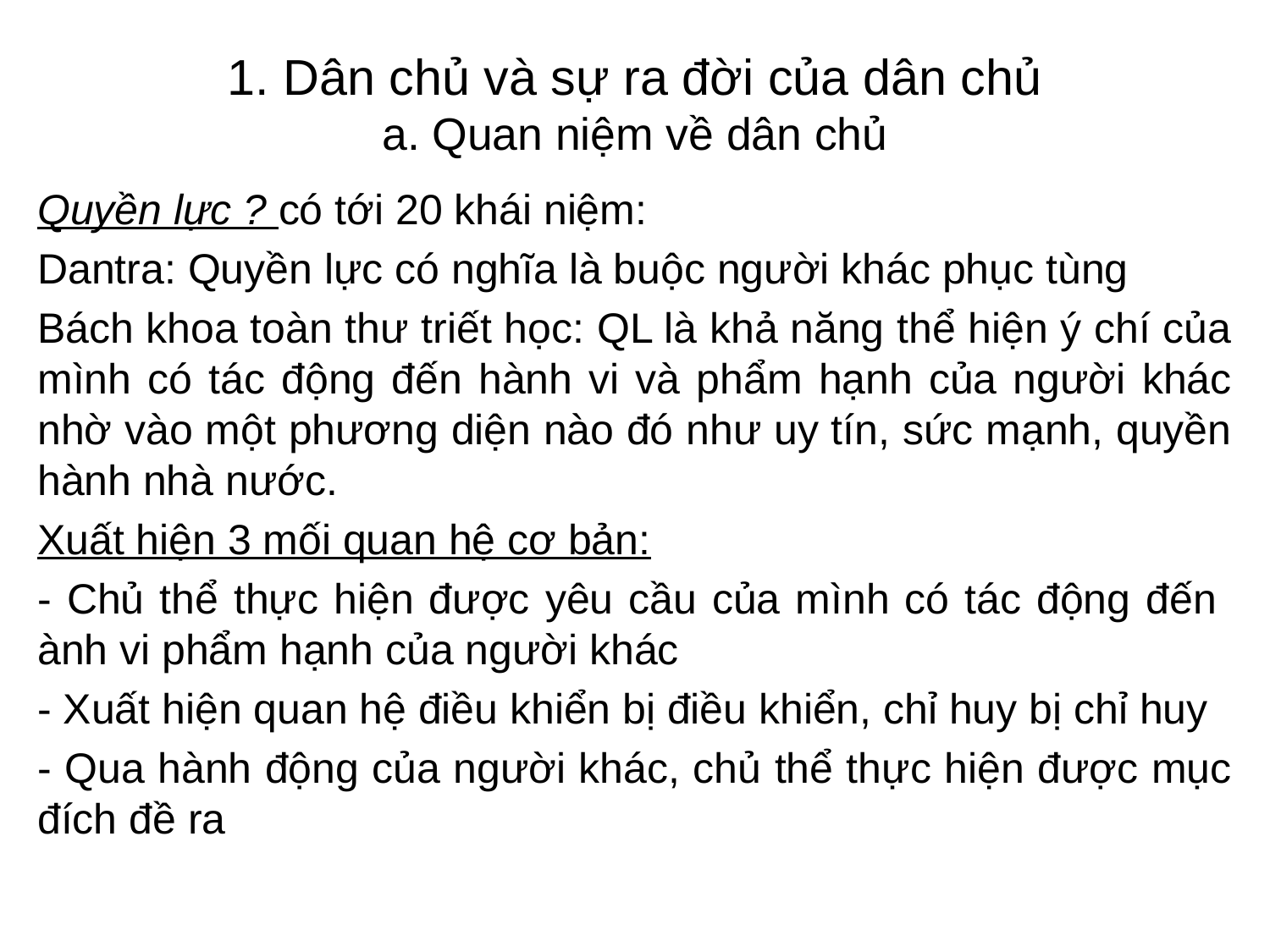

# 1. Dân chủ và sự ra đời của dân chủ a. Quan niệm về dân chủ
Quyền lực ? có tới 20 khái niệm:
Dantra: Quyền lực có nghĩa là buộc người khác phục tùng
Bách khoa toàn thư triết học: QL là khả năng thể hiện ý chí của mình có tác động đến hành vi và phẩm hạnh của người khác nhờ vào một phương diện nào đó như uy tín, sức mạnh, quyền hành nhà nước.
Xuất hiện 3 mối quan hệ cơ bản:
- Chủ thể thực hiện được yêu cầu của mình có tác động đến  ành vi phẩm hạnh của người khác
- Xuất hiện quan hệ điều khiển bị điều khiển, chỉ huy bị chỉ huy
- Qua hành động của người khác, chủ thể thực hiện được mục đích đề ra